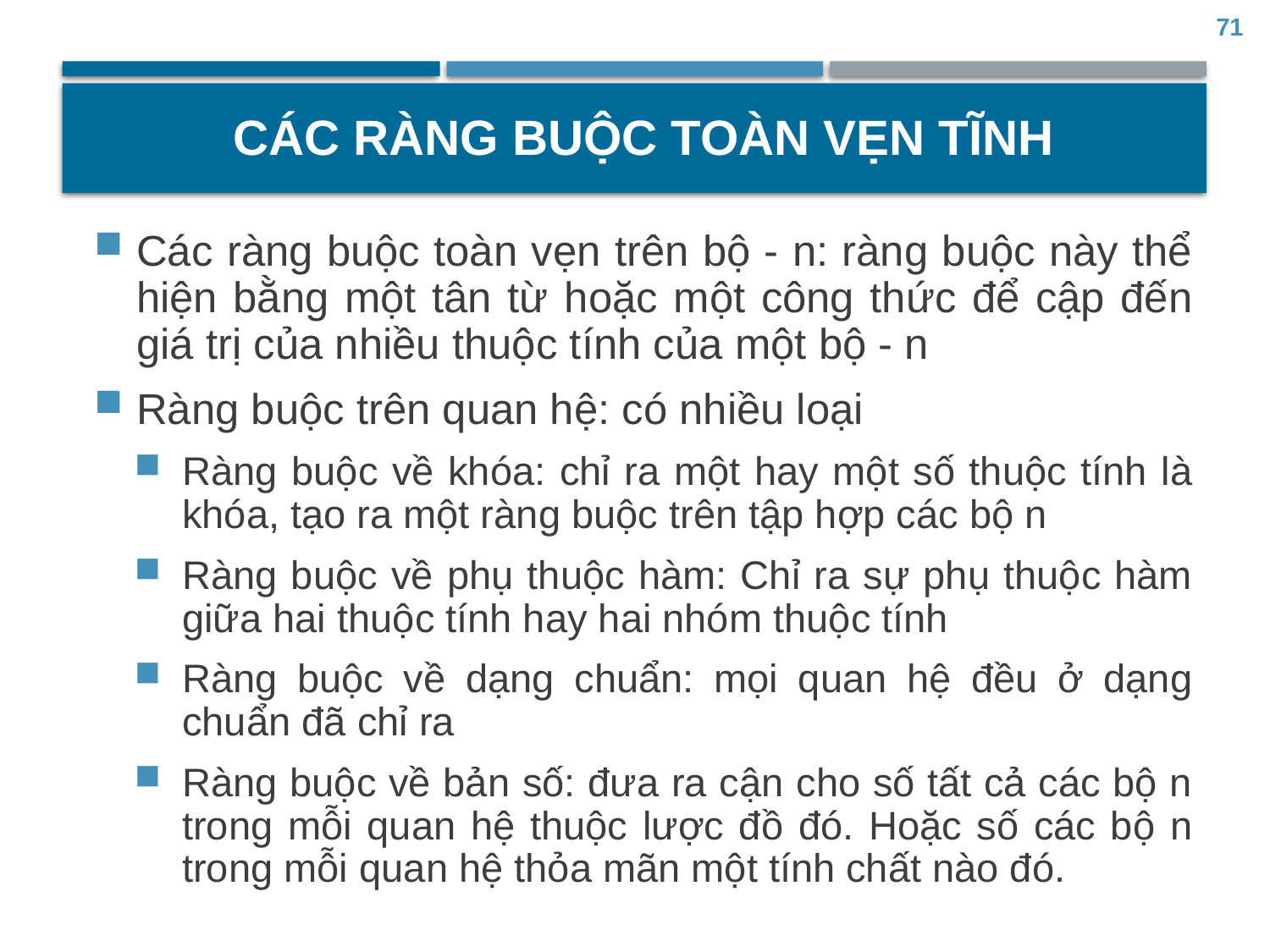

71
# Các ràng buộc toàn vẹn tĩnh
Các ràng buộc toàn vẹn trên bộ - n: ràng buộc này thể hiện bằng một tân từ hoặc một công thức để cập đến giá trị của nhiều thuộc tính của một bộ - n
Ràng buộc trên quan hệ: có nhiều loại
Ràng buộc về khóa: chỉ ra một hay một số thuộc tính là khóa, tạo ra một ràng buộc trên tập hợp các bộ n
Ràng buộc về phụ thuộc hàm: Chỉ ra sự phụ thuộc hàm giữa hai thuộc tính hay hai nhóm thuộc tính
Ràng buộc về dạng chuẩn: mọi quan hệ đều ở dạng chuẩn đã chỉ ra
Ràng buộc về bản số: đưa ra cận cho số tất cả các bộ n trong mỗi quan hệ thuộc lược đồ đó. Hoặc số các bộ n trong mỗi quan hệ thỏa mãn một tính chất nào đó.